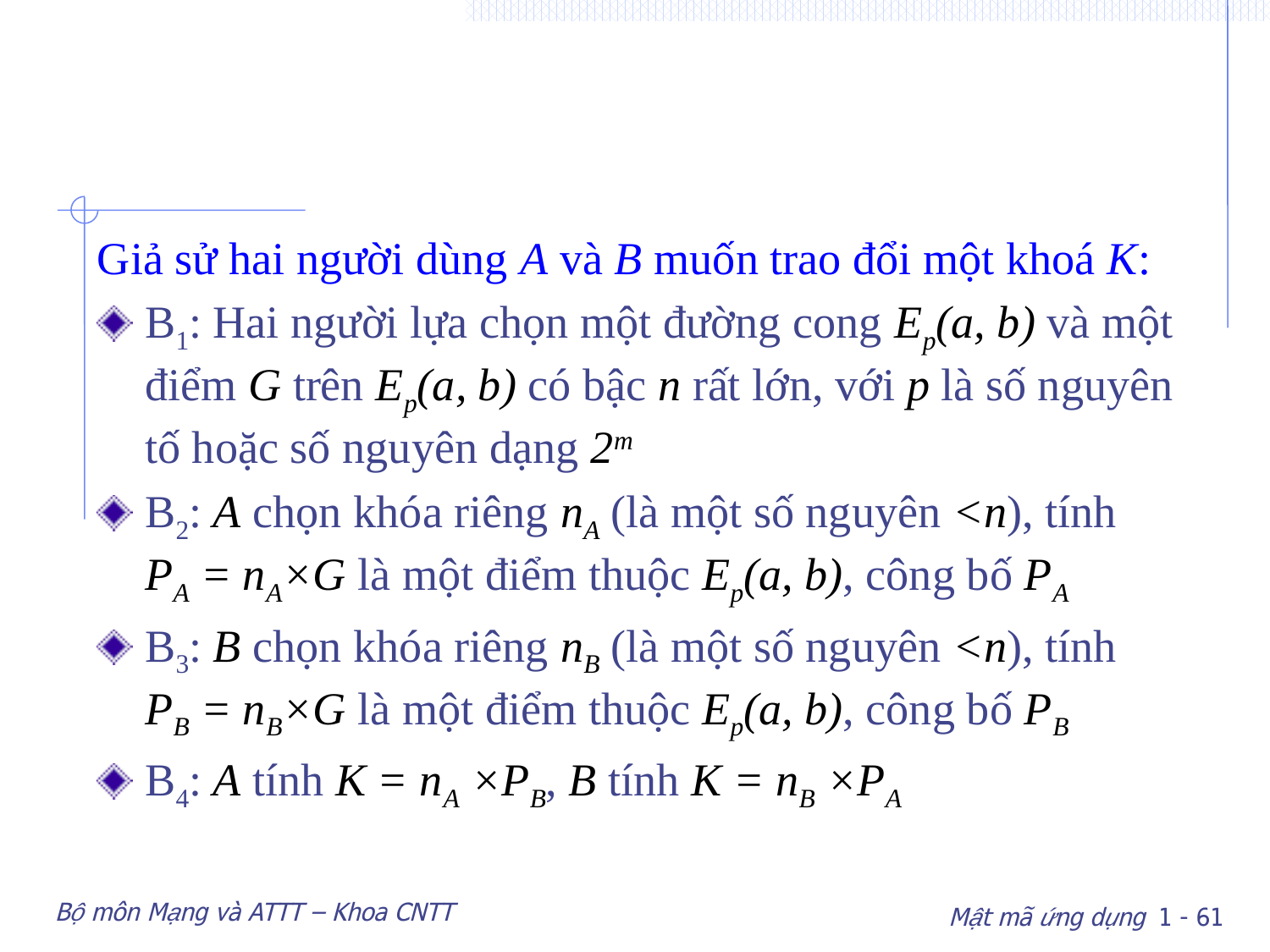

#
Giả sử hai người dùng A và B muốn trao đổi một khoá K:
B1: Hai người lựa chọn một đường cong Ep(a, b) và một điểm G trên Ep(a, b) có bậc n rất lớn, với p là số nguyên tố hoặc số nguyên dạng 2m
B2: A chọn khóa riêng nA (là một số nguyên <n), tính  PA = nA×G là một điểm thuộc Ep(a, b), công bố PA
B3: B chọn khóa riêng nB (là một số nguyên <n), tính  PB = nB×G là một điểm thuộc Ep(a, b), công bố PB
B4: A tính K = nA ×PB, B tính K = nB ×PA

Bộ môn Mạng và ATTT – Khoa CNTT